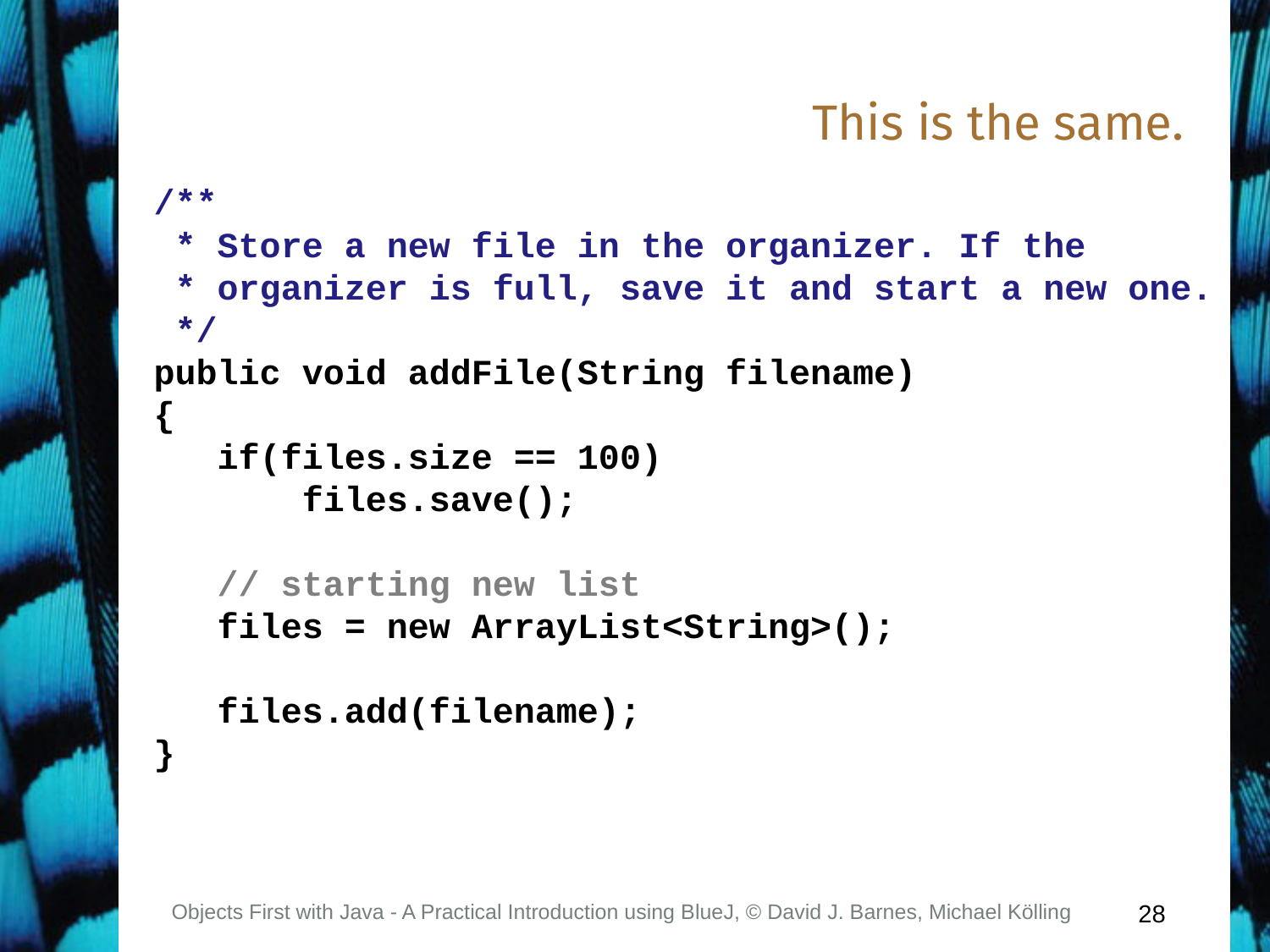

This is the same.
# /** * Store a new file in the organizer. If the * organizer is full, save it and start a new one. */ public void addFile(String filename) { if(files.size == 100) files.save(); // starting new list files = new ArrayList<String>(); files.add(filename); }
Objects First with Java - A Practical Introduction using BlueJ, © David J. Barnes, Michael Kölling